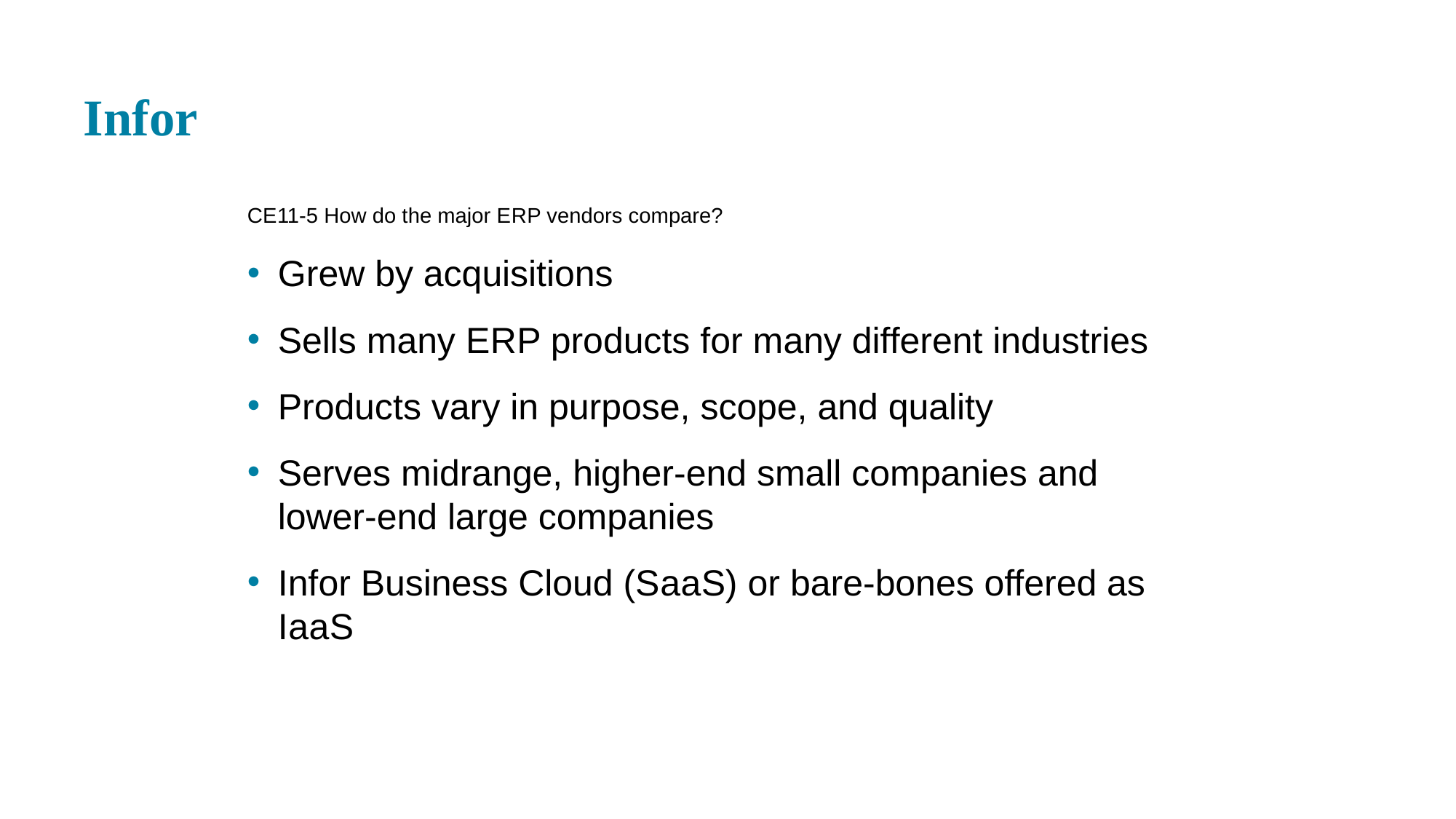

# Infor
CE 11-5 How do the major E R P vendors compare?
Grew by acquisitions
Sells many E R P products for many different industries
Products vary in purpose, scope, and quality
Serves midrange, higher-end small companies and lower-end large companies
Infor Business Cloud (S a a S) or bare-bones offered as I a a S